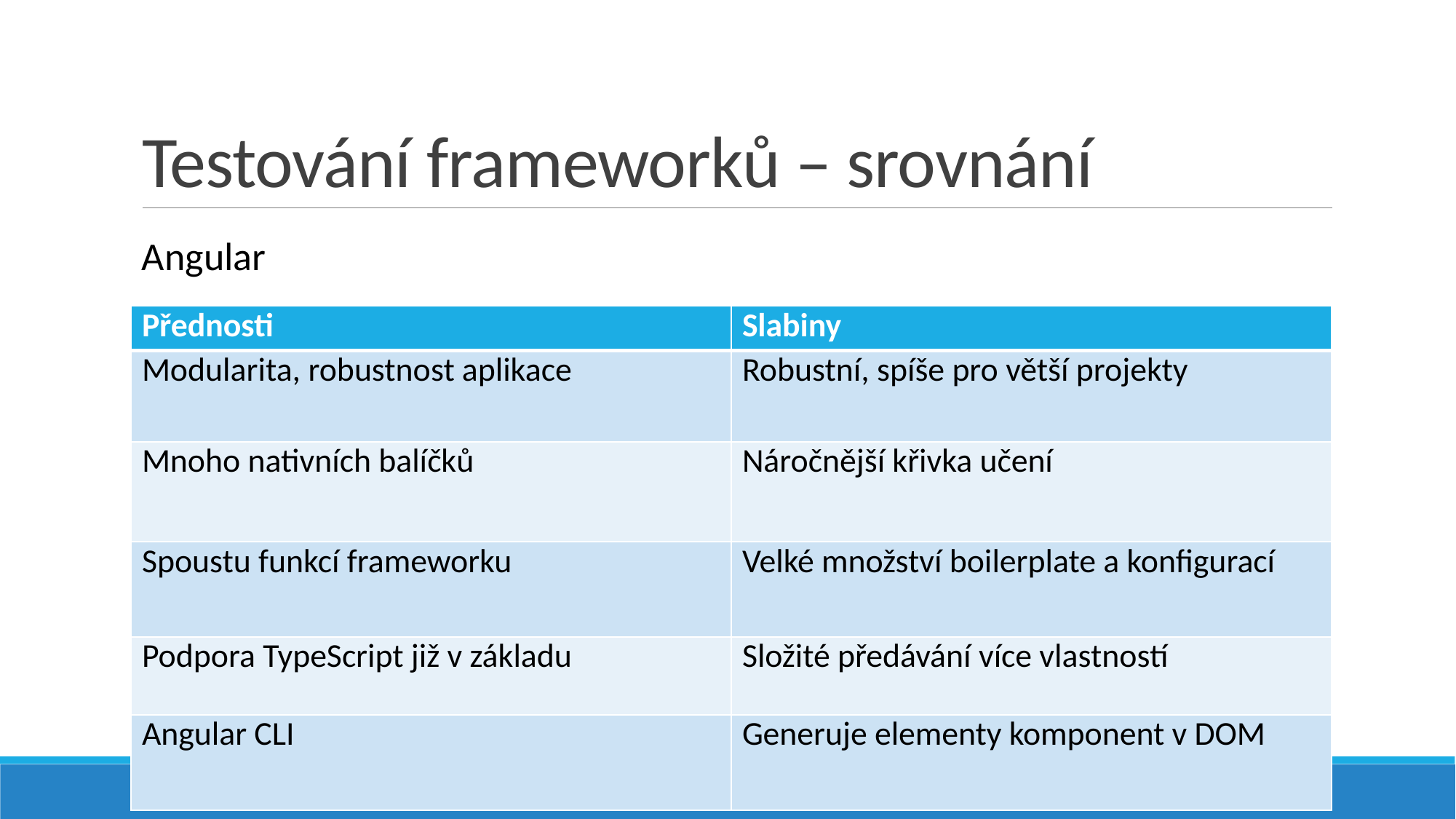

# Testování frameworků – srovnání
Angular
| Přednosti | Slabiny |
| --- | --- |
| Modularita, robustnost aplikace | Robustní, spíše pro větší projekty |
| Mnoho nativních balíčků | Náročnější křivka učení |
| Spoustu funkcí frameworku | Velké množství boilerplate a konfigurací |
| Podpora TypeScript již v základu | Složité předávání více vlastností |
| Angular CLI | Generuje elementy komponent v DOM |